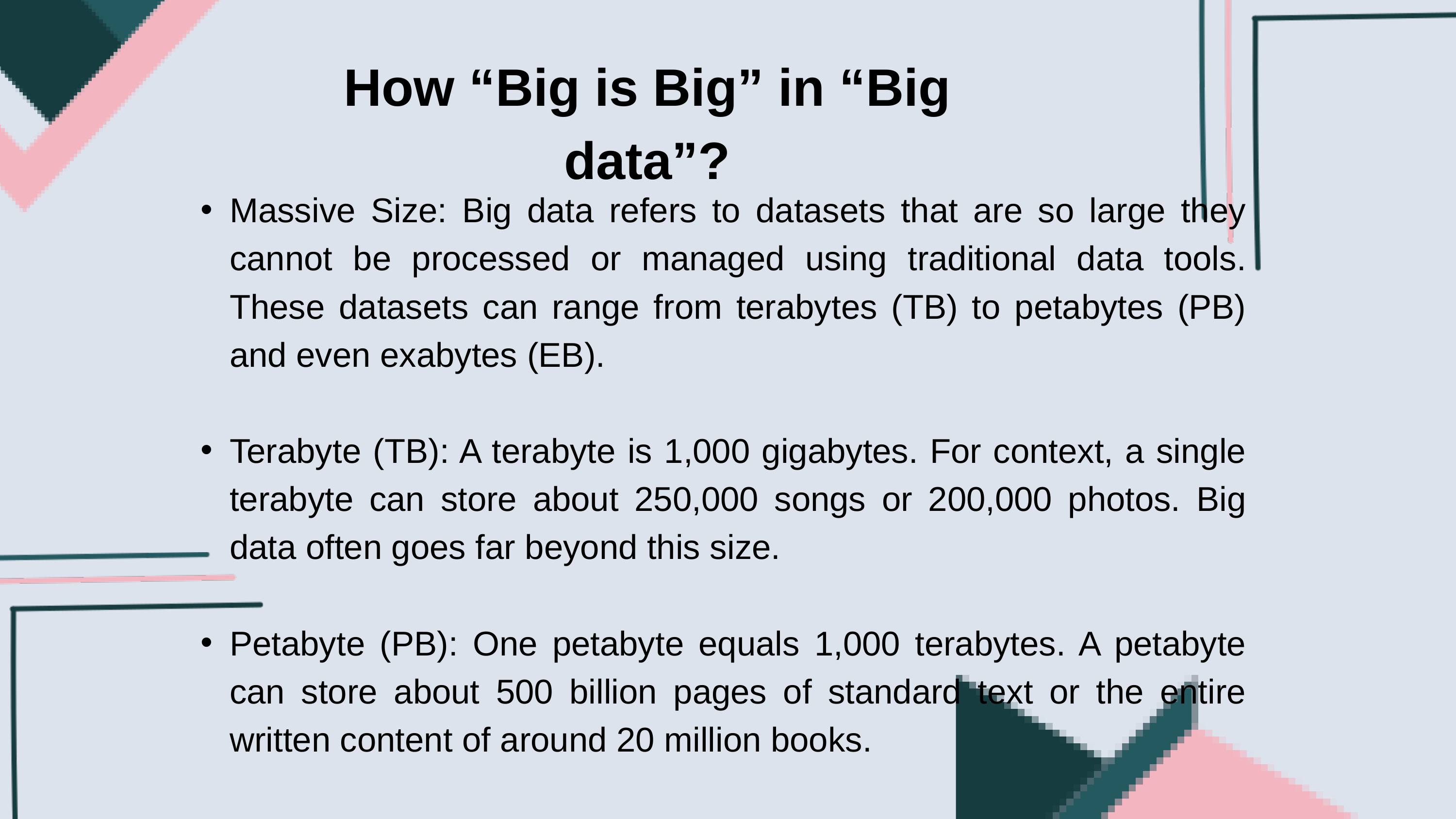

How “Big is Big” in “Big data”?
Massive Size: Big data refers to datasets that are so large they cannot be processed or managed using traditional data tools. These datasets can range from terabytes (TB) to petabytes (PB) and even exabytes (EB).

Terabyte (TB): A terabyte is 1,000 gigabytes. For context, a single terabyte can store about 250,000 songs or 200,000 photos. Big data often goes far beyond this size.

Petabyte (PB): One petabyte equals 1,000 terabytes. A petabyte can store about 500 billion pages of standard text or the entire written content of around 20 million books.